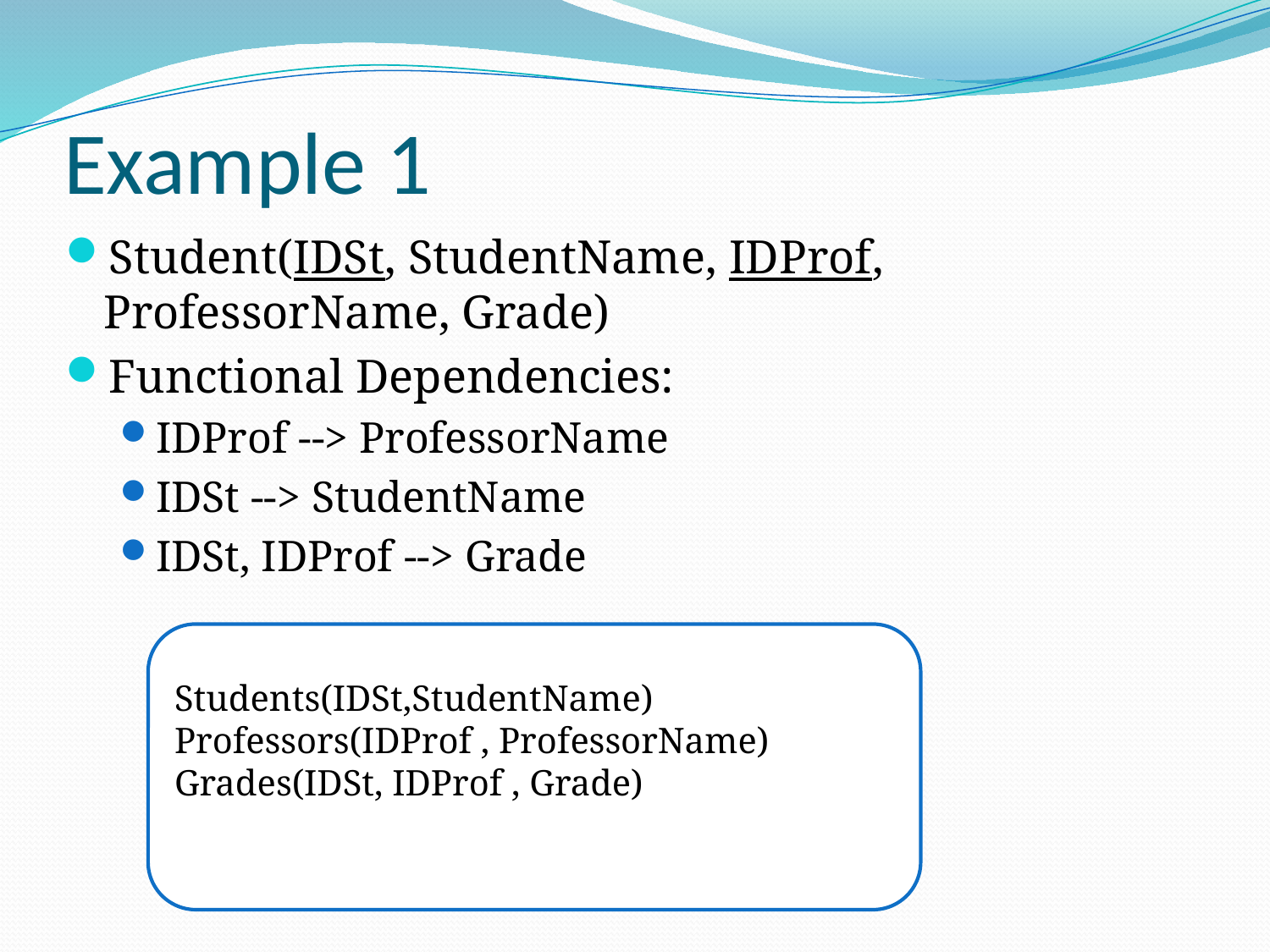

# Example 1
Student(IDSt, StudentName, IDProf, ProfessorName, Grade)
Functional Dependencies:
IDProf --> ProfessorName
IDSt --> StudentName
IDSt, IDProf --> Grade

Students(IDSt,StudentName)
Professors(IDProf , ProfessorName)
Grades(IDSt, IDProf , Grade)